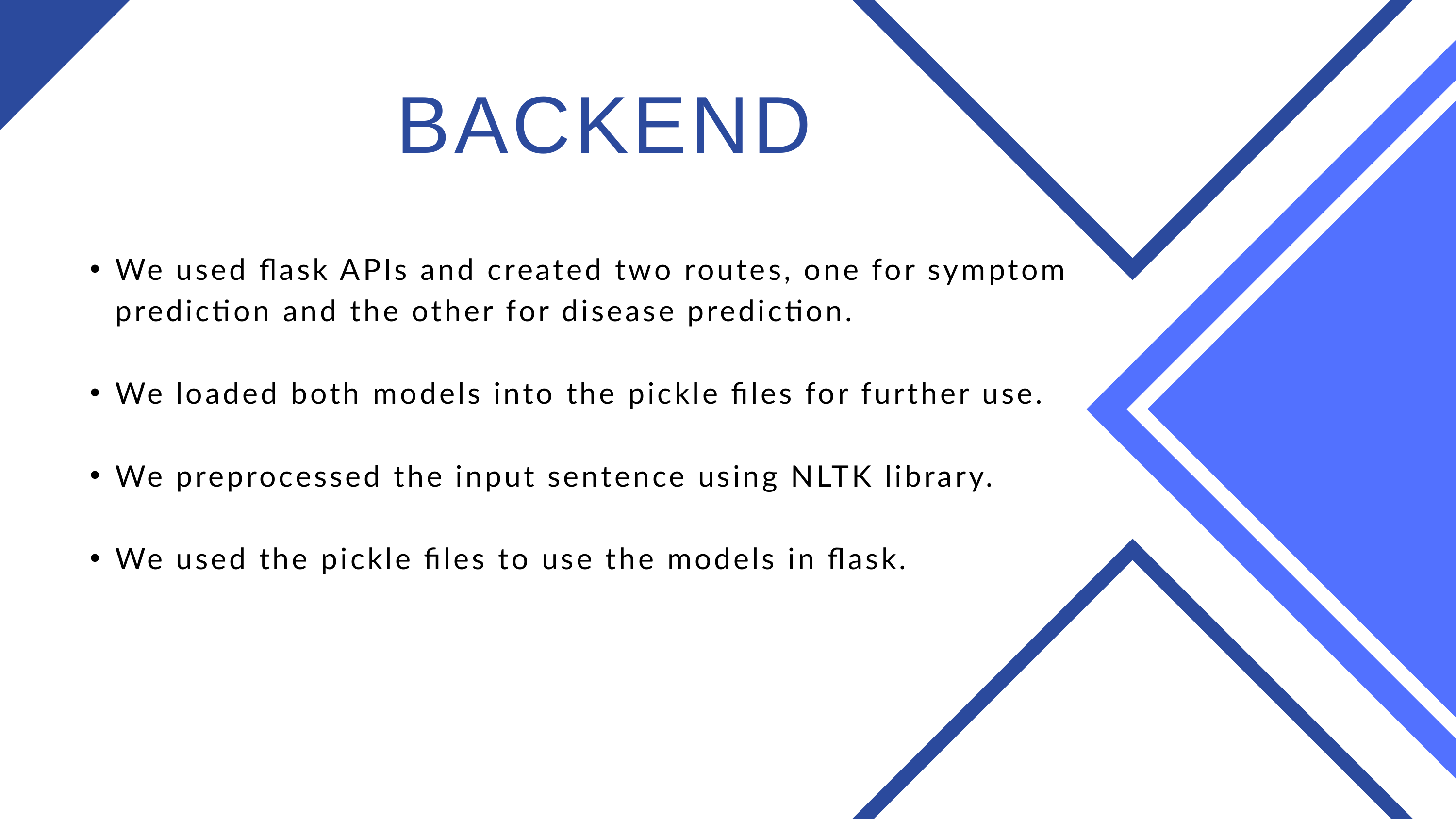

BACKEND

We used flask APIs and created two routes, one for symptom prediction and the other for disease prediction.

We loaded both models into the pickle files for further use.

We preprocessed the input sentence using NLTK library.

We used the pickle files to use the models in flask.